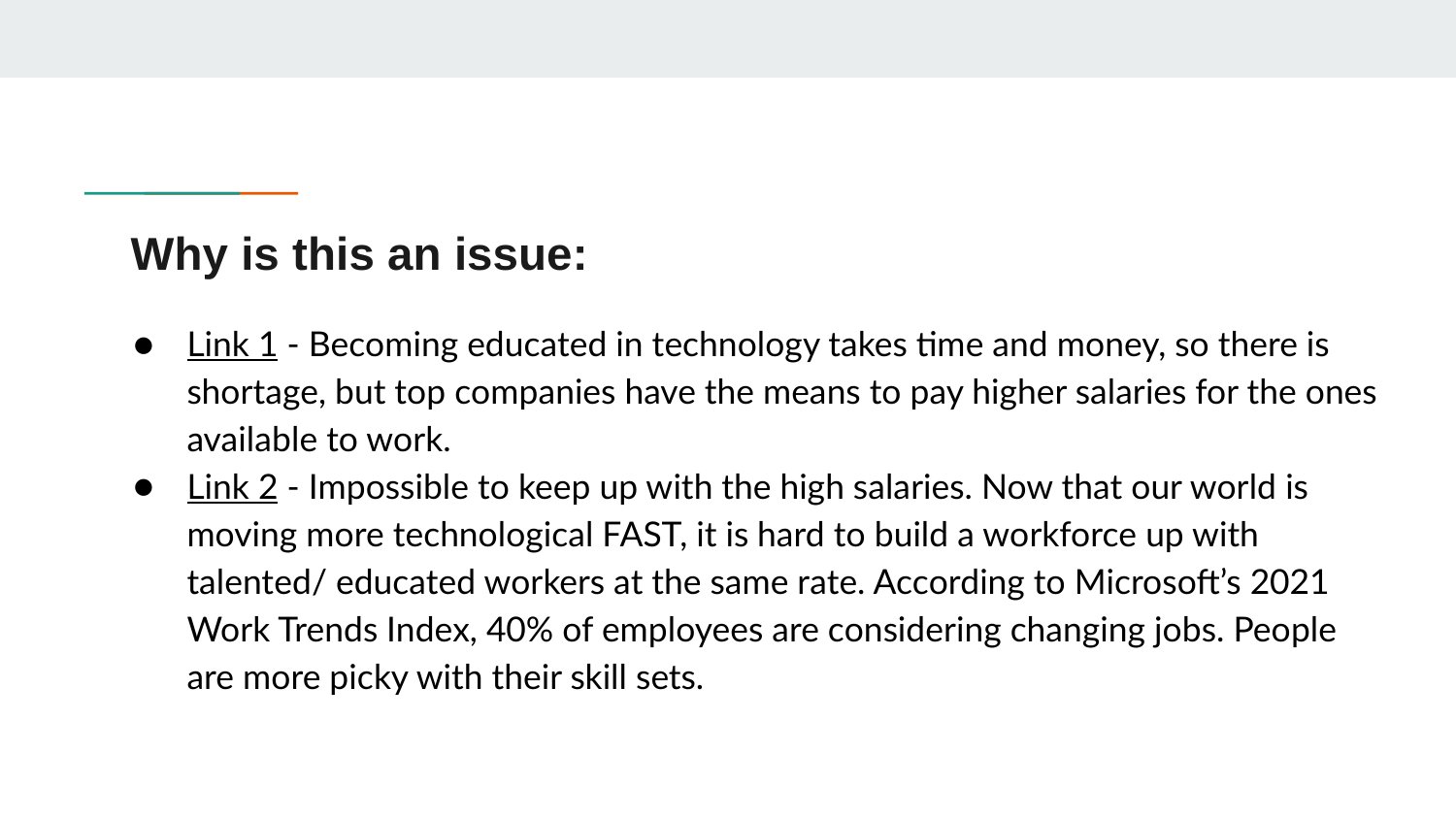

# Why is this an issue:
Link 1 - Becoming educated in technology takes time and money, so there is shortage, but top companies have the means to pay higher salaries for the ones available to work.
Link 2 - Impossible to keep up with the high salaries. Now that our world is moving more technological FAST, it is hard to build a workforce up with talented/ educated workers at the same rate. According to Microsoft’s 2021 Work Trends Index, 40% of employees are considering changing jobs. People are more picky with their skill sets.